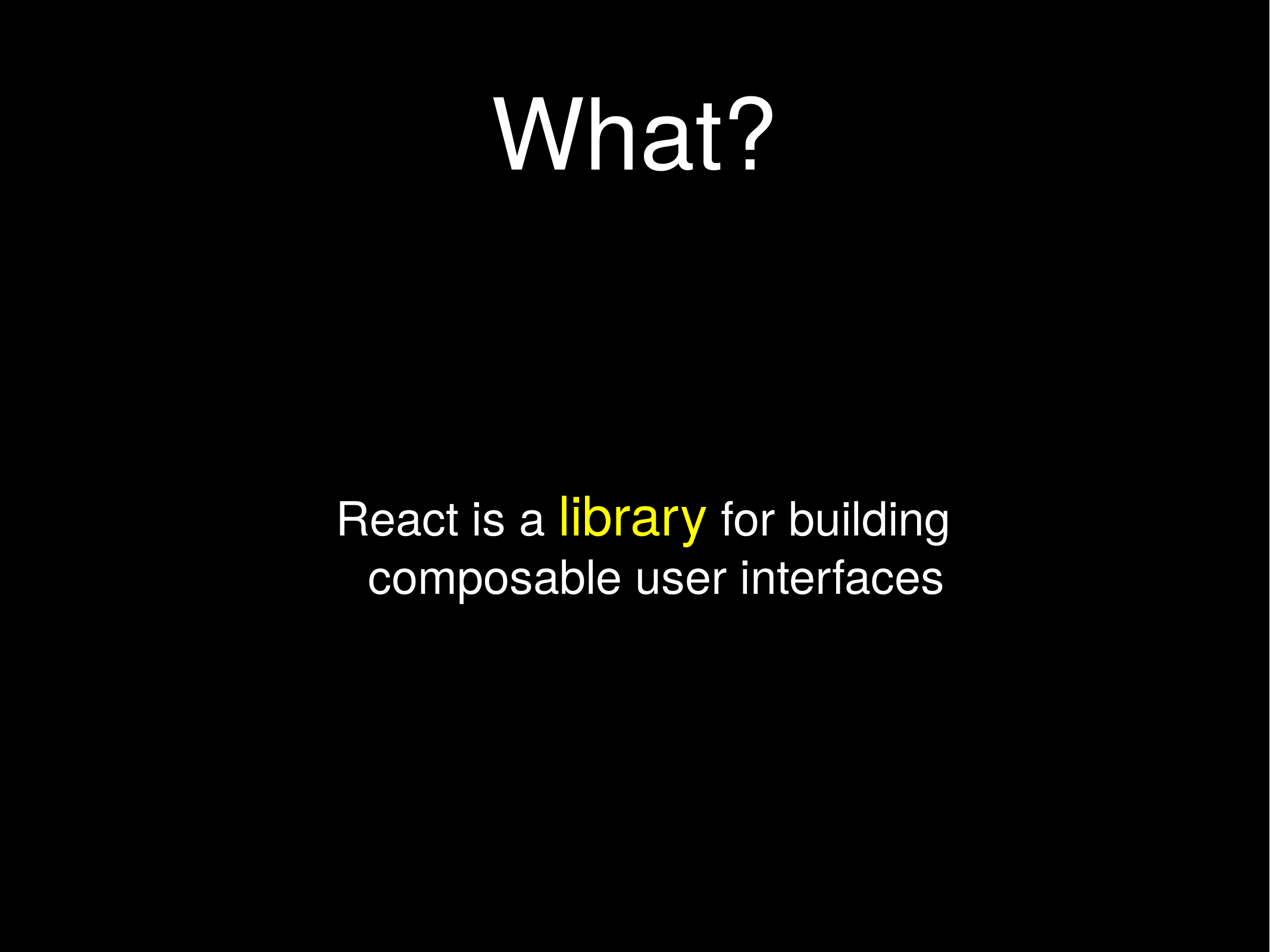

# What?
React is a library for building composable user interfaces